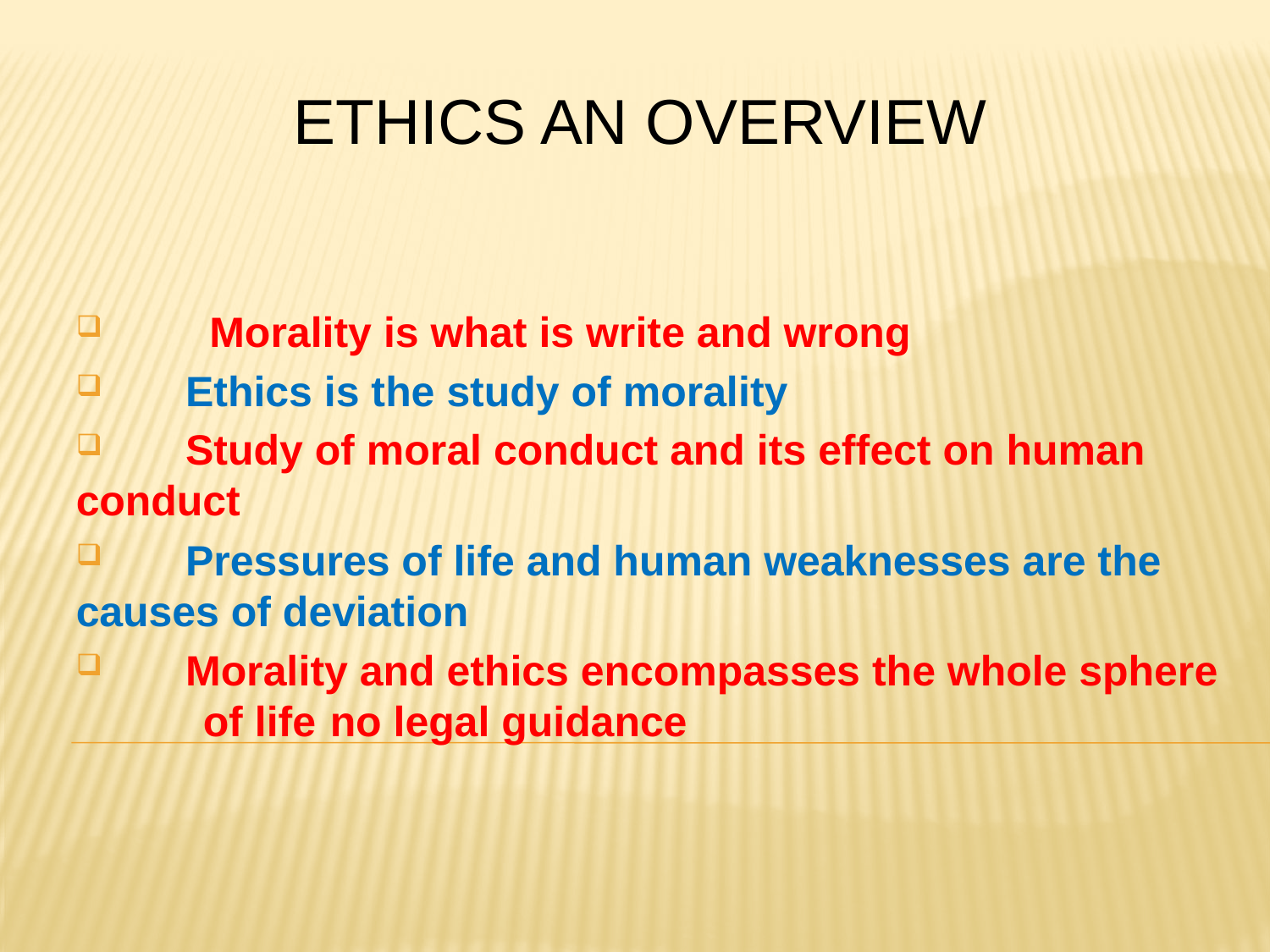

# ETHICS AN OVERVIEW
         Morality is what is write and wrong
       Ethics is the study of morality
       Study of moral conduct and its effect on human 	conduct
       Pressures of life and human weaknesses are the 	causes of deviation
       Morality and ethics encompasses the whole sphere 	of life 	no legal guidance